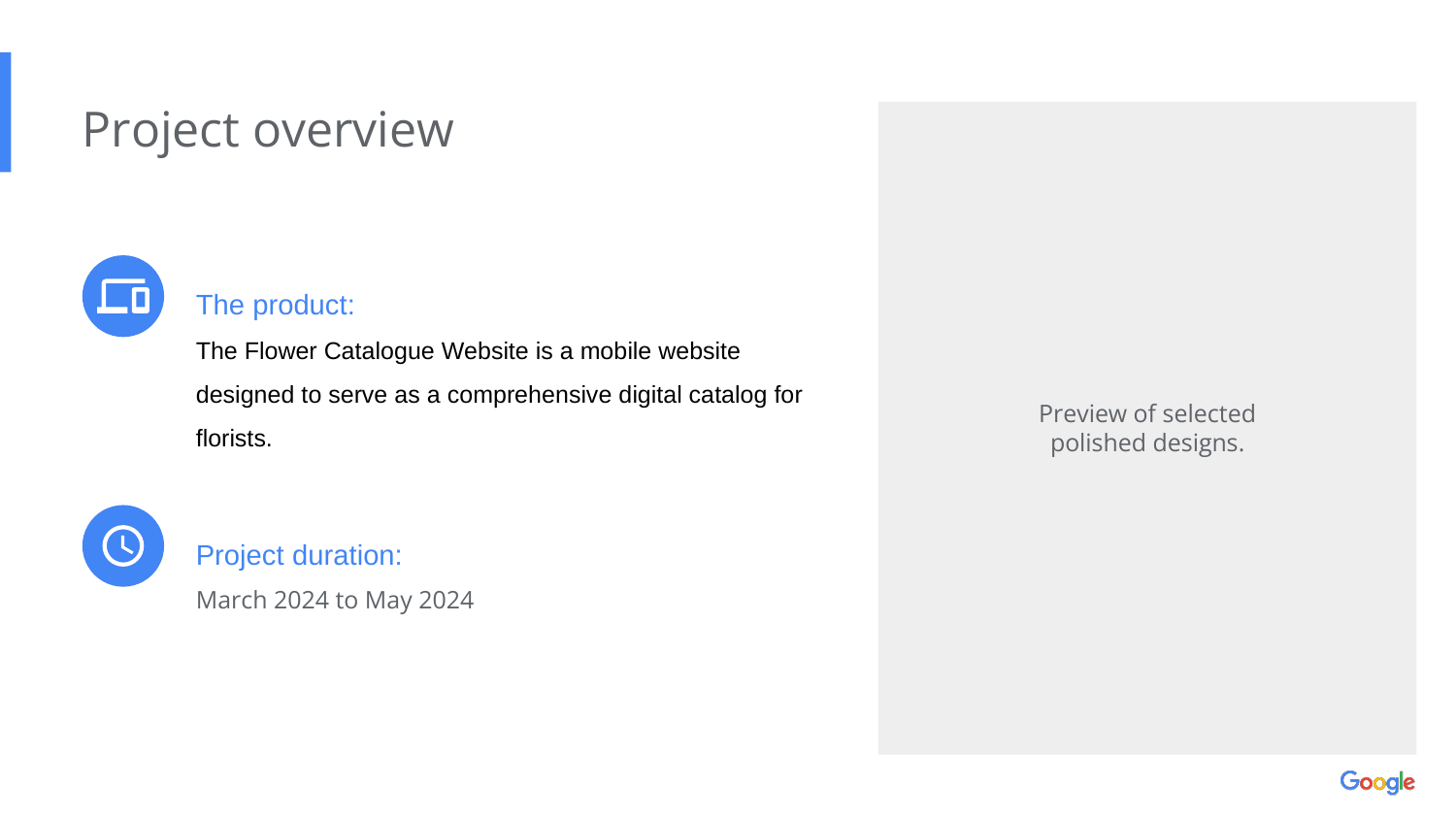

Project overview

The product:
The Flower Catalogue Website is a mobile website designed to serve as a comprehensive digital catalog for florists.

Preview of selected polished designs.

Project duration:
March 2024 to May 2024